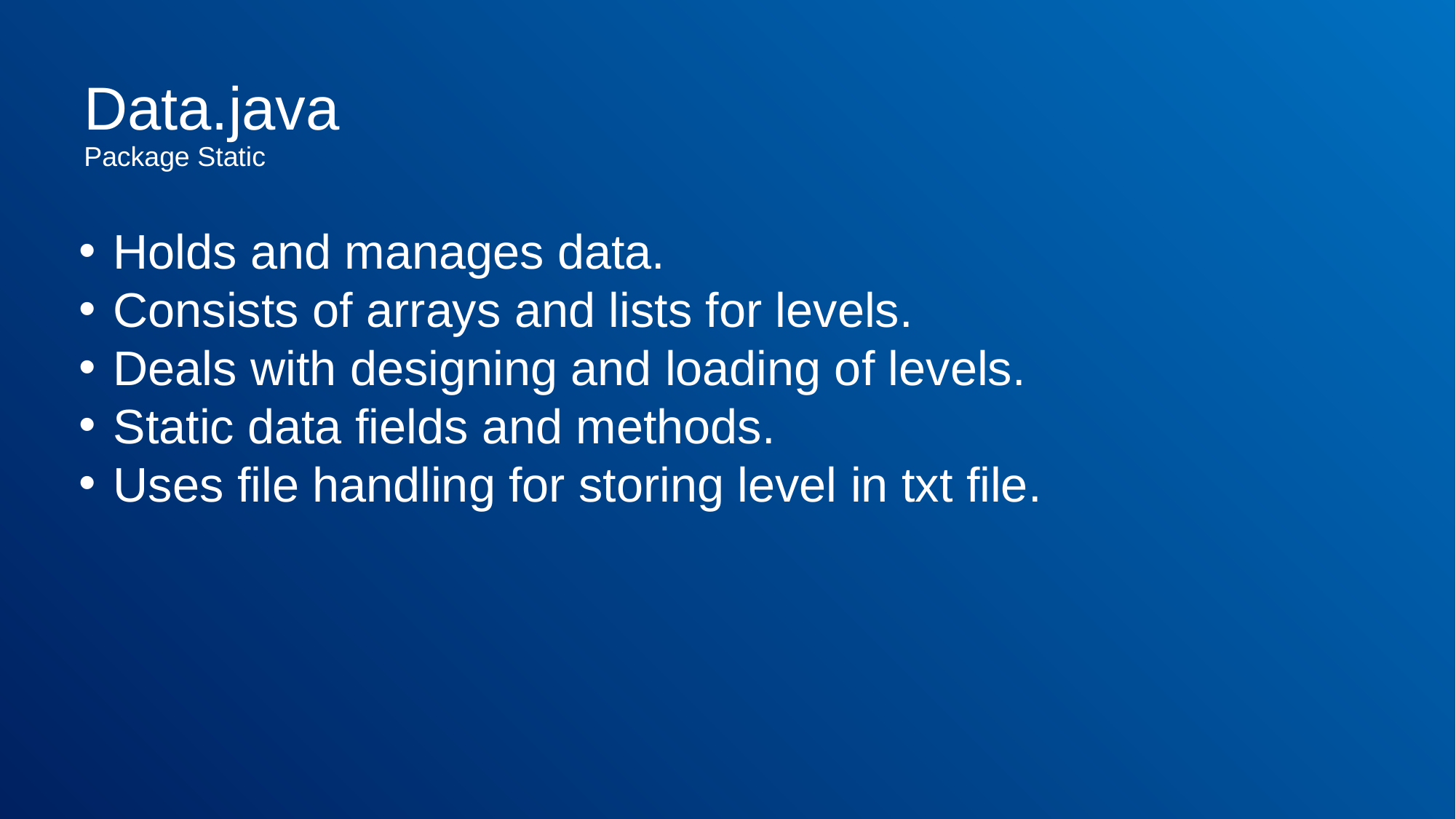

Data.java
Package Static
Holds and manages data.
Consists of arrays and lists for levels.
Deals with designing and loading of levels.
Static data fields and methods.
Uses file handling for storing level in txt file.